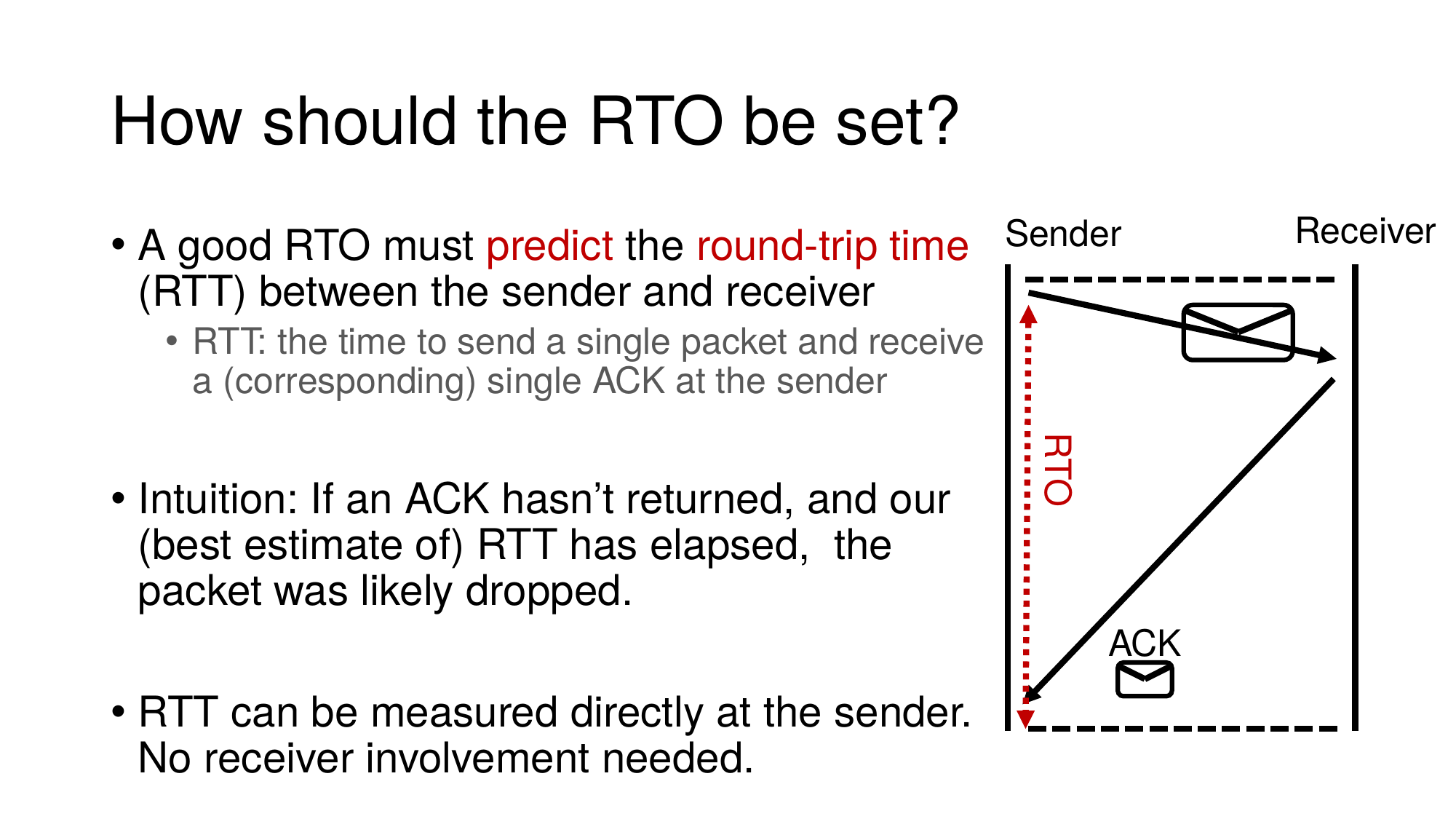

# How should the RTO be set?
Receiver
Sender
A good RTO must predict the round-trip time (RTT) between the sender and receiver
RTT: the time to send a single packet and receive a (corresponding) single ACK at the sender

Intuition: If an ACK hasn’t returned, and our (best estimate of) RTT has elapsed,  the packet was likely dropped.

RTT can be measured directly at the sender.  No receiver involvement needed.

RTO
ACK